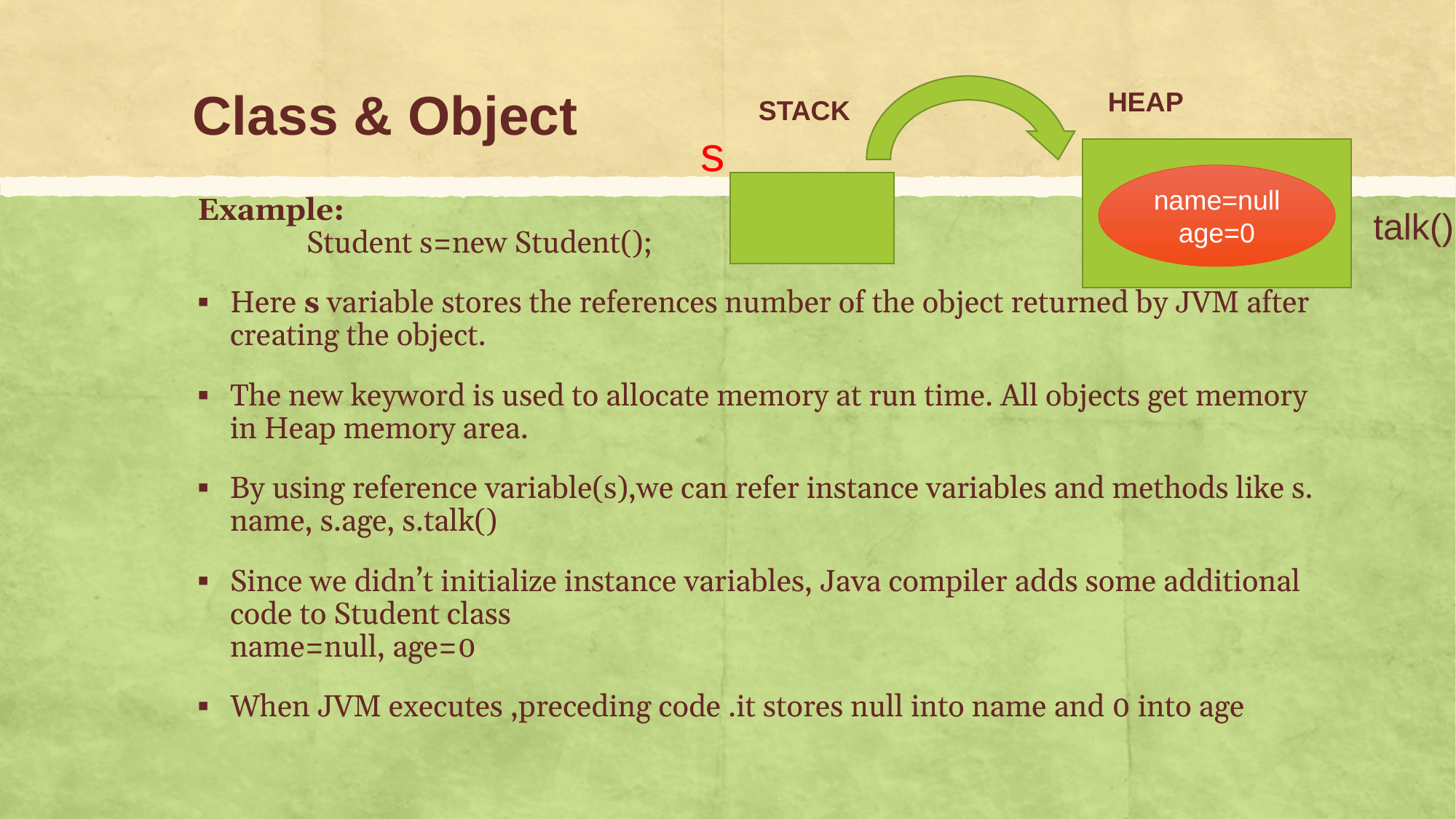

# Class & Object

HEAP
STACK
s

name=null
age=0

Example:
	Student s=new Student();
Here s variable stores the references number of the object returned by JVM after creating the object.
The new keyword is used to allocate memory at run time. All objects get memory in Heap memory area.
By using reference variable(s),we can refer instance variables and methods like s. name, s.age, s.talk()
Since we didn’t initialize instance variables, Java compiler adds some additional code to Student class
name=null, age=0
When JVM executes ,preceding code .it stores null into name and 0 into age

talk()